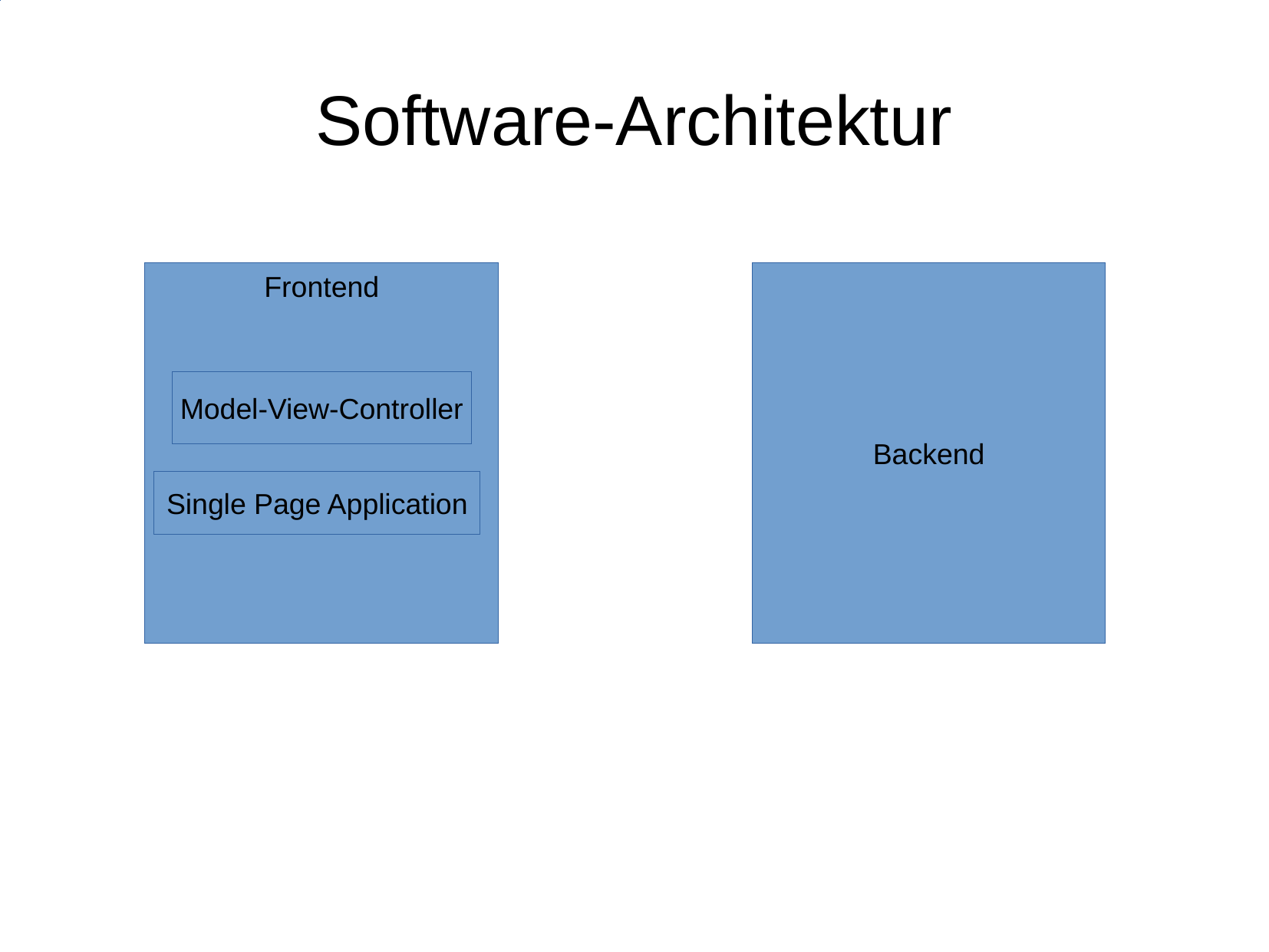

Software-Architektur
Frontend

Backend
Model-View-Controller
Single Page Application